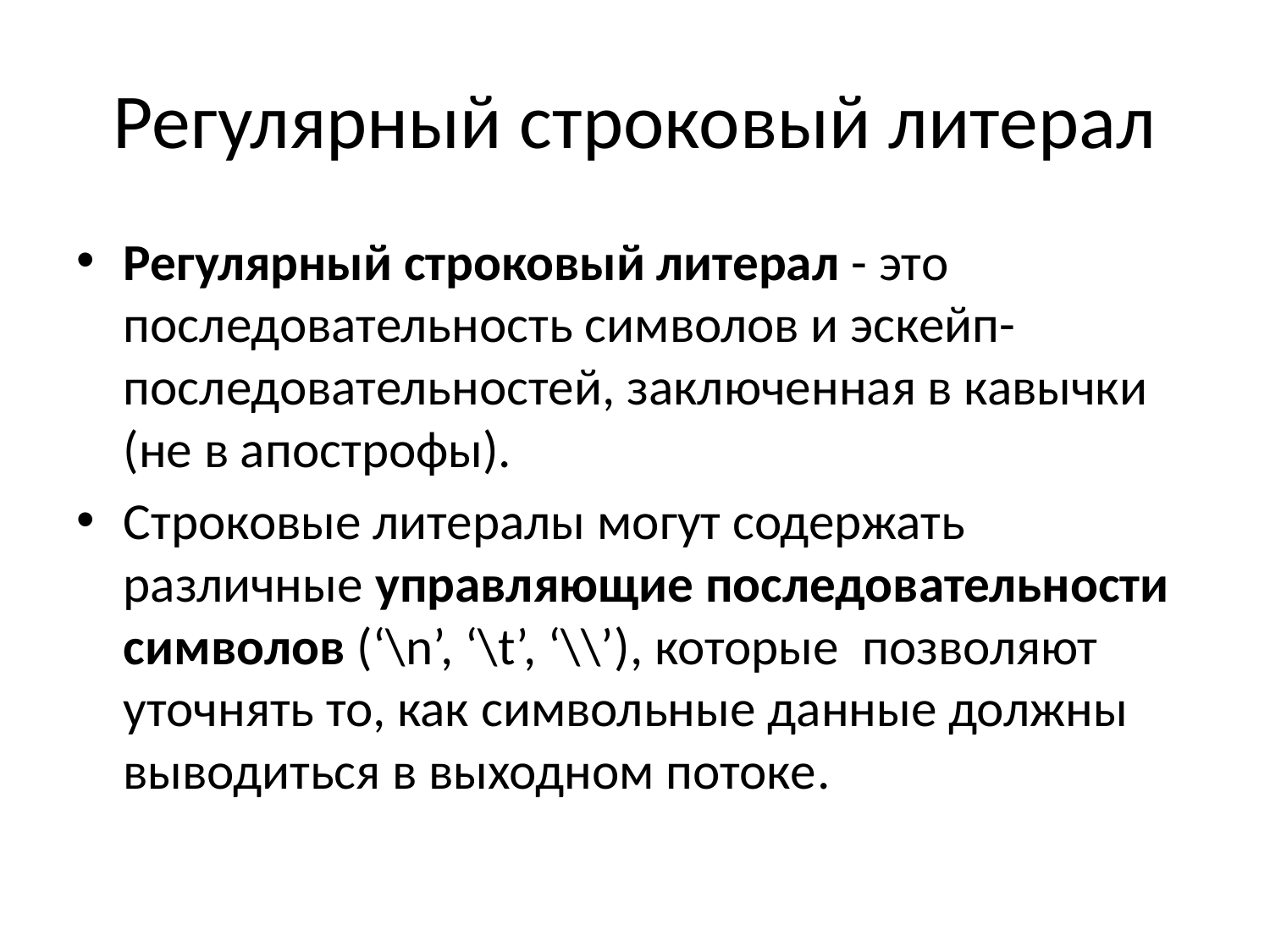

# Регулярный строковый литерал
Регулярный строковый литерал - это последовательность символов и эскейп-последовательностей, заключенная в кавычки (не в апострофы).
Строковые литералы могут содержать различные управляющие последовательности символов (‘\n’, ‘\t’, ‘\\’), которые  позволяют уточнять то, как символьные данные должны выводиться в выходном потоке.